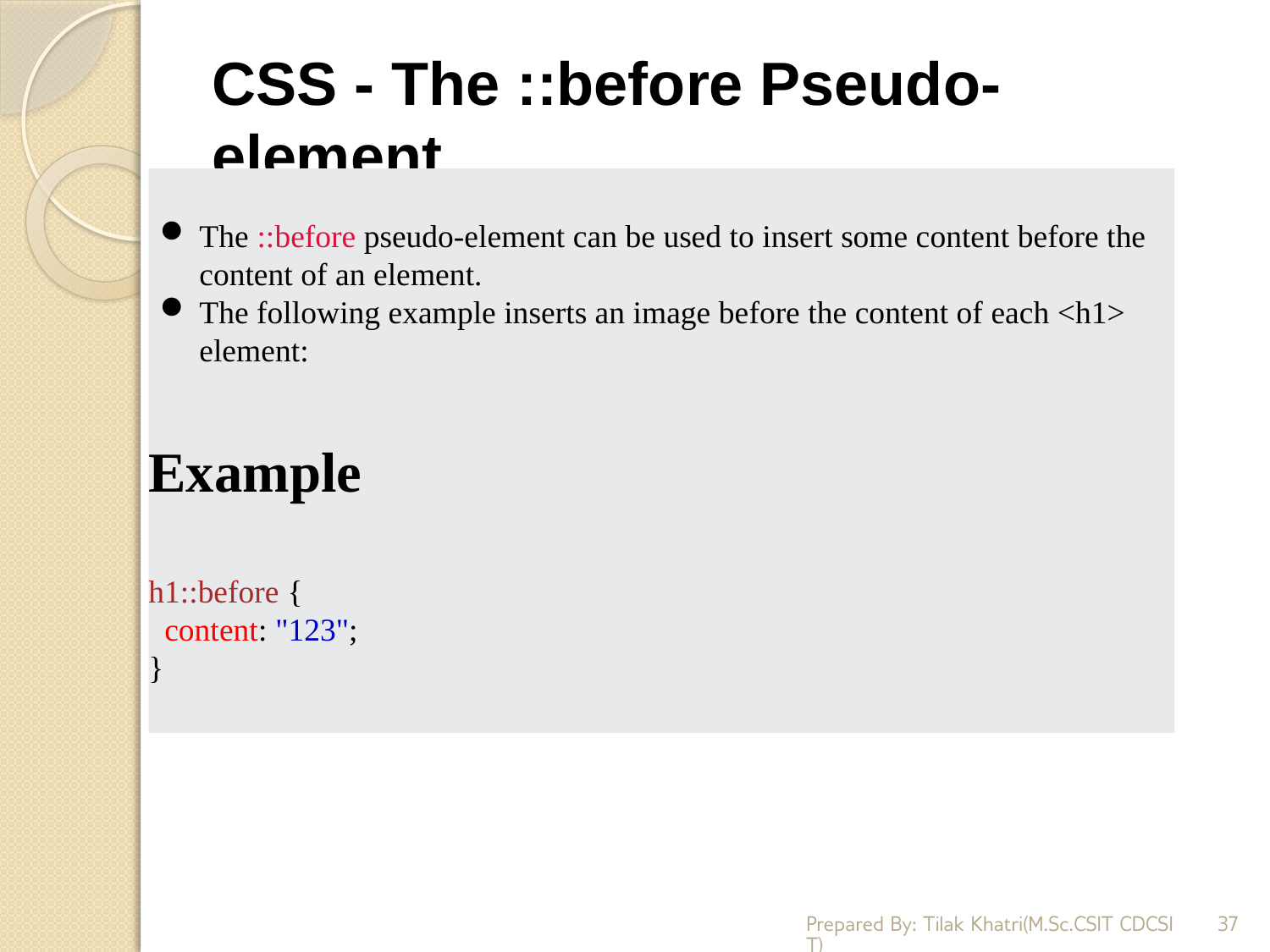

# CSS - The ::before Pseudo-element
The ::before pseudo-element can be used to insert some content before the content of an element.
The following example inserts an image before the content of each <h1> element:

Example

h1::before {
  content: "123";
}
Prepared By: Tilak Khatri(M.Sc.CSIT CDCSIT)
37